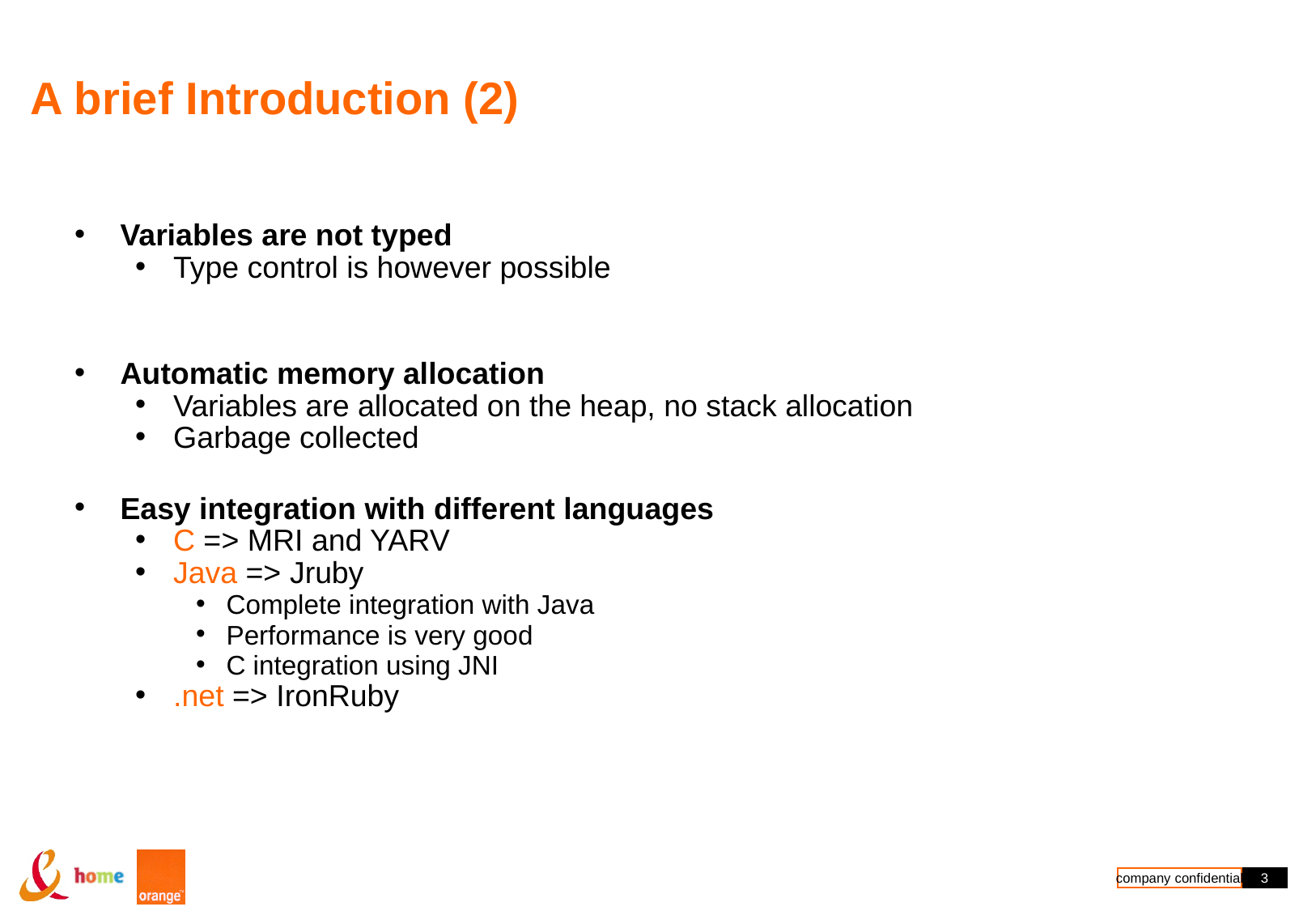

# A brief Introduction (2)

Variables are not typed
Type control is however possible

Automatic memory allocation
Variables are allocated on the heap, no stack allocation
Garbage collected

Easy integration with different languages
C => MRI and YARV
Java => Jruby
Complete integration with Java
Performance is very good
C integration using JNI
.net => IronRuby